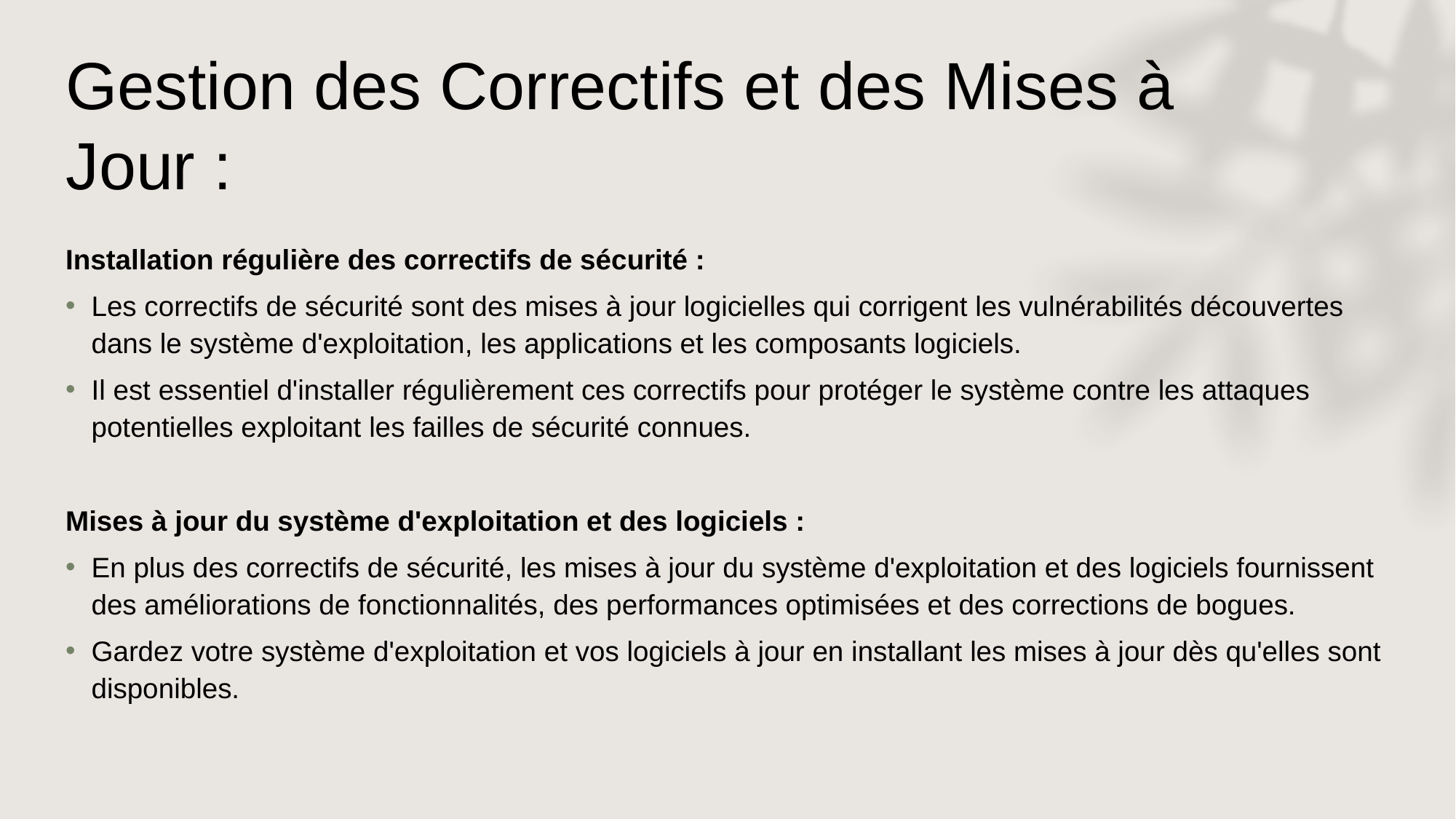

# Gestion des Correctifs et des Mises à Jour :
Installation régulière des correctifs de sécurité :
Les correctifs de sécurité sont des mises à jour logicielles qui corrigent les vulnérabilités découvertes dans le système d'exploitation, les applications et les composants logiciels.
Il est essentiel d'installer régulièrement ces correctifs pour protéger le système contre les attaques potentielles exploitant les failles de sécurité connues.

Mises à jour du système d'exploitation et des logiciels :
En plus des correctifs de sécurité, les mises à jour du système d'exploitation et des logiciels fournissent des améliorations de fonctionnalités, des performances optimisées et des corrections de bogues.
Gardez votre système d'exploitation et vos logiciels à jour en installant les mises à jour dès qu'elles sont disponibles.